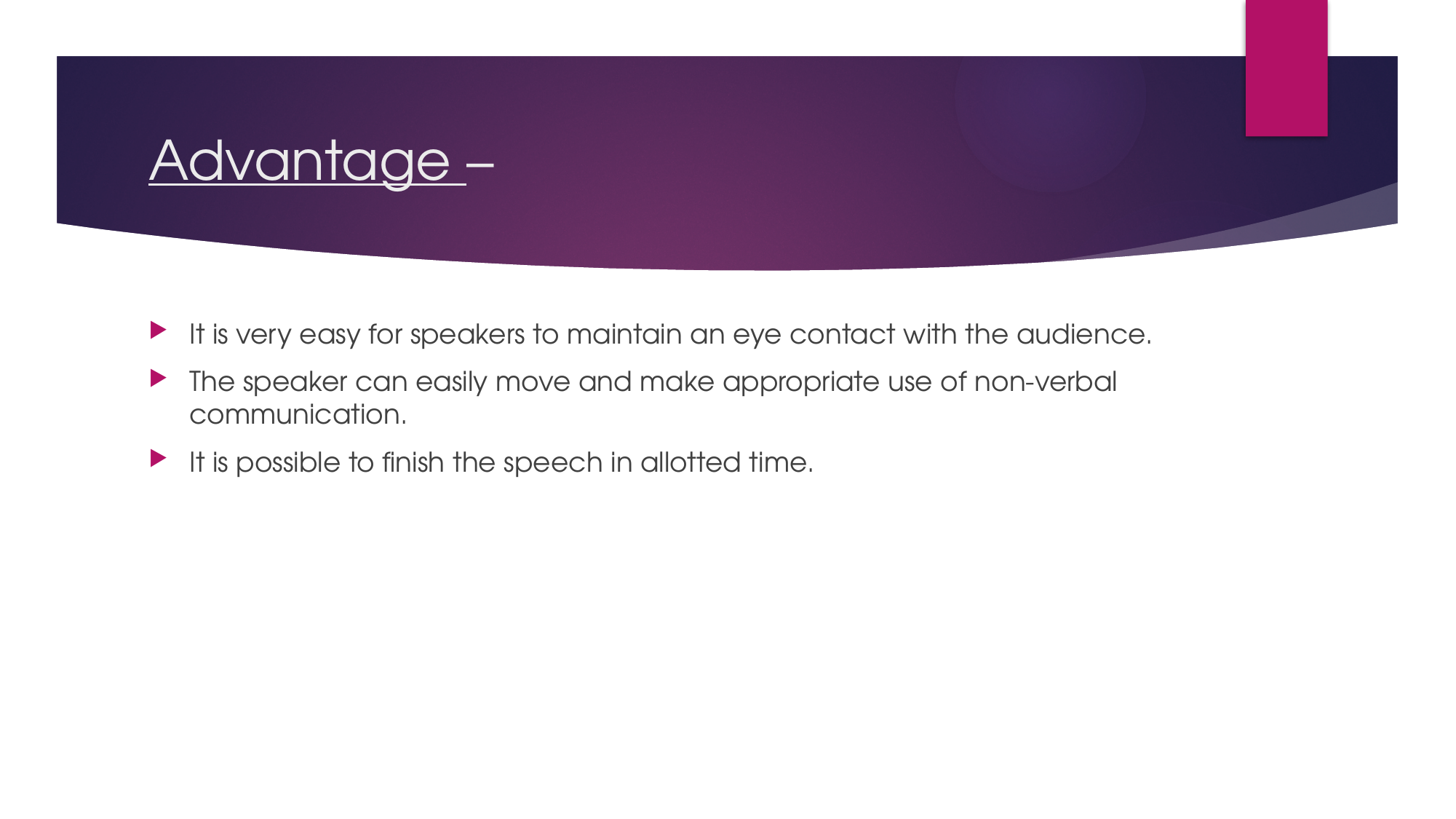

# Advantage –
It is very easy for speakers to maintain an eye contact with the audience.
The speaker can easily move and make appropriate use of non-verbal communication.
It is possible to finish the speech in allotted time.